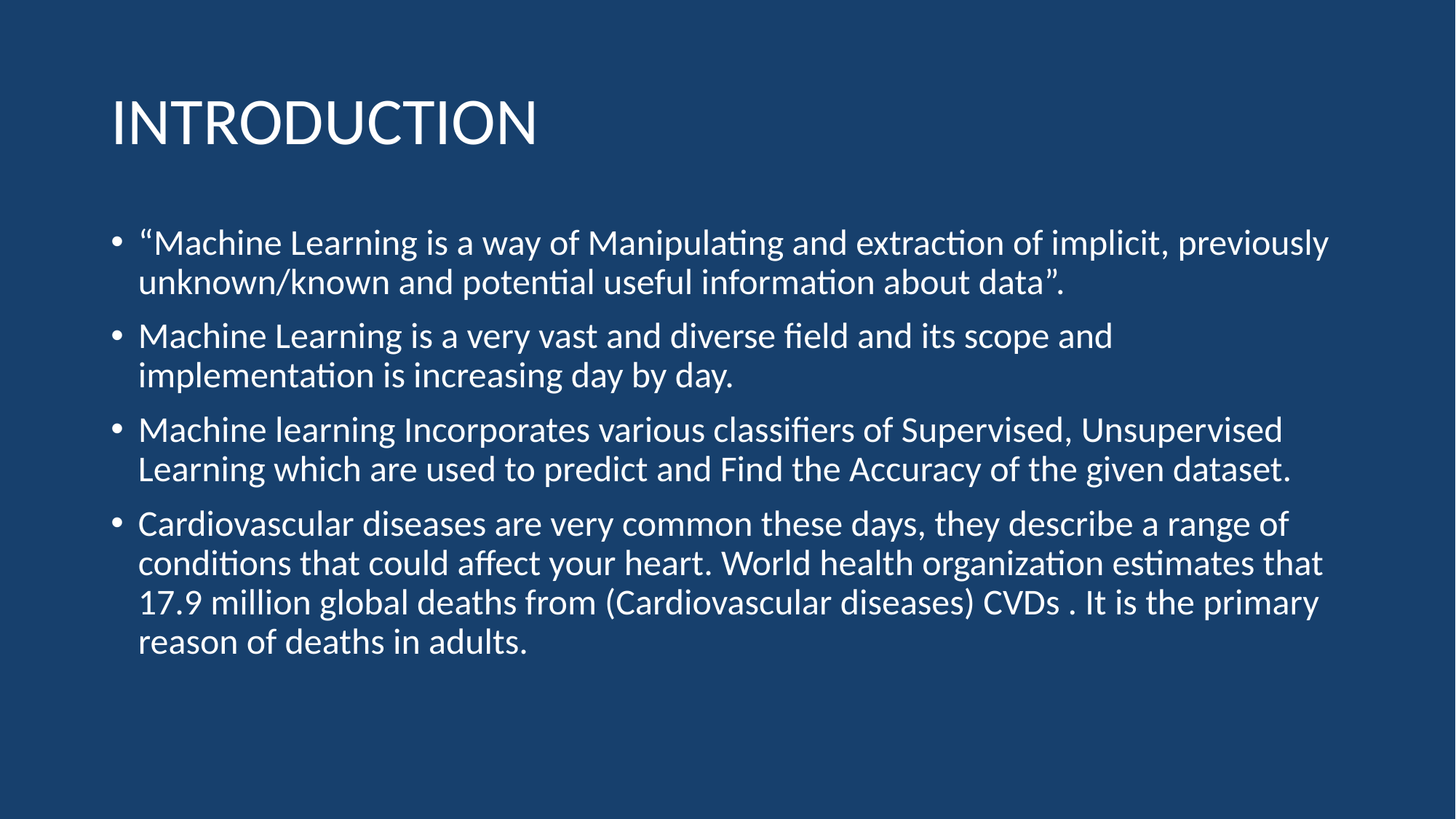

# INTRODUCTION
“Machine Learning is a way of Manipulating and extraction of implicit, previously unknown/known and potential useful information about data”.
Machine Learning is a very vast and diverse field and its scope and implementation is increasing day by day.
Machine learning Incorporates various classifiers of Supervised, Unsupervised Learning which are used to predict and Find the Accuracy of the given dataset.
Cardiovascular diseases are very common these days, they describe a range of conditions that could affect your heart. World health organization estimates that 17.9 million global deaths from (Cardiovascular diseases) CVDs . It is the primary reason of deaths in adults.